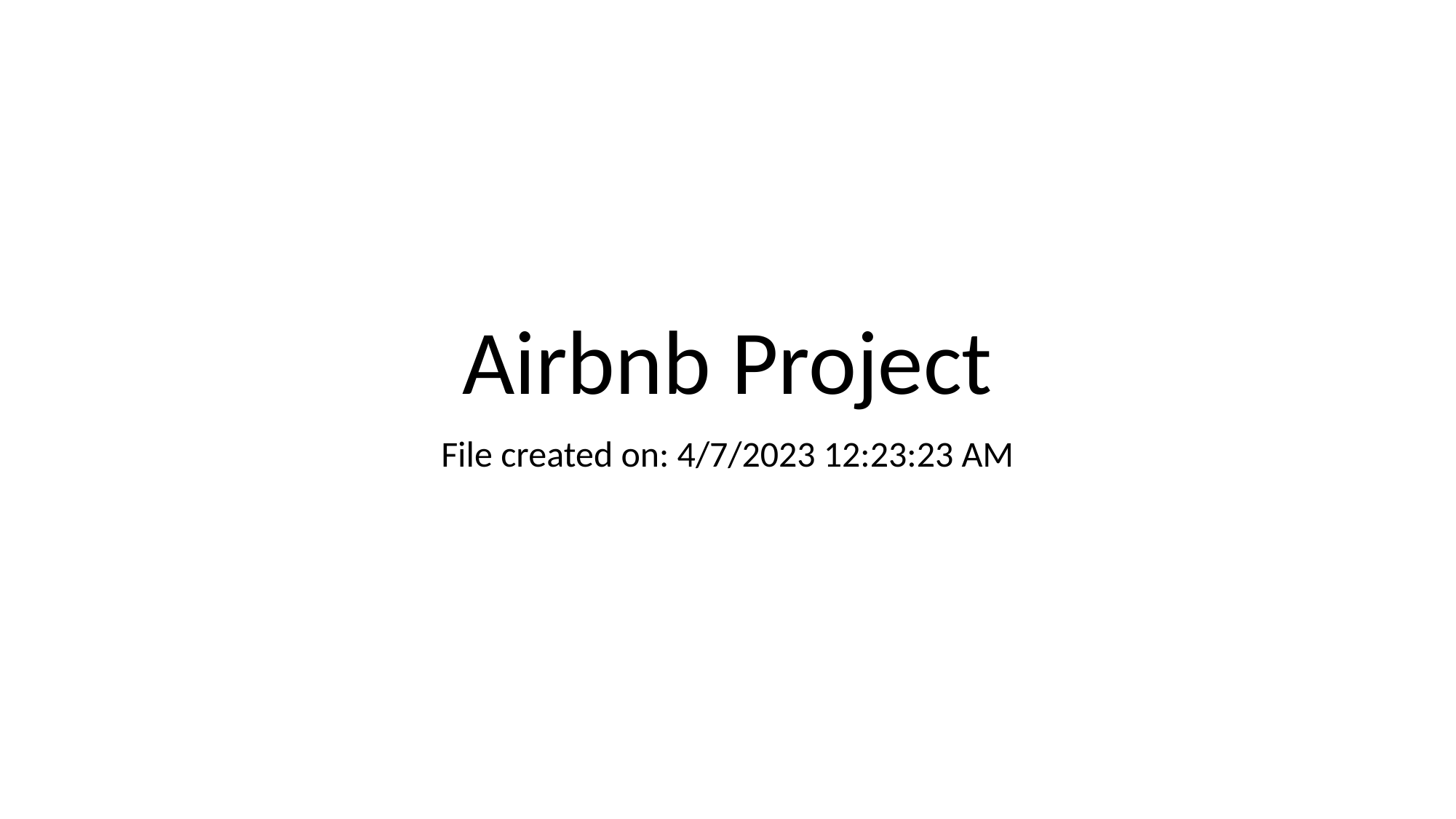

# Airbnb Project
File created on: 4/7/2023 12:23:23 AM